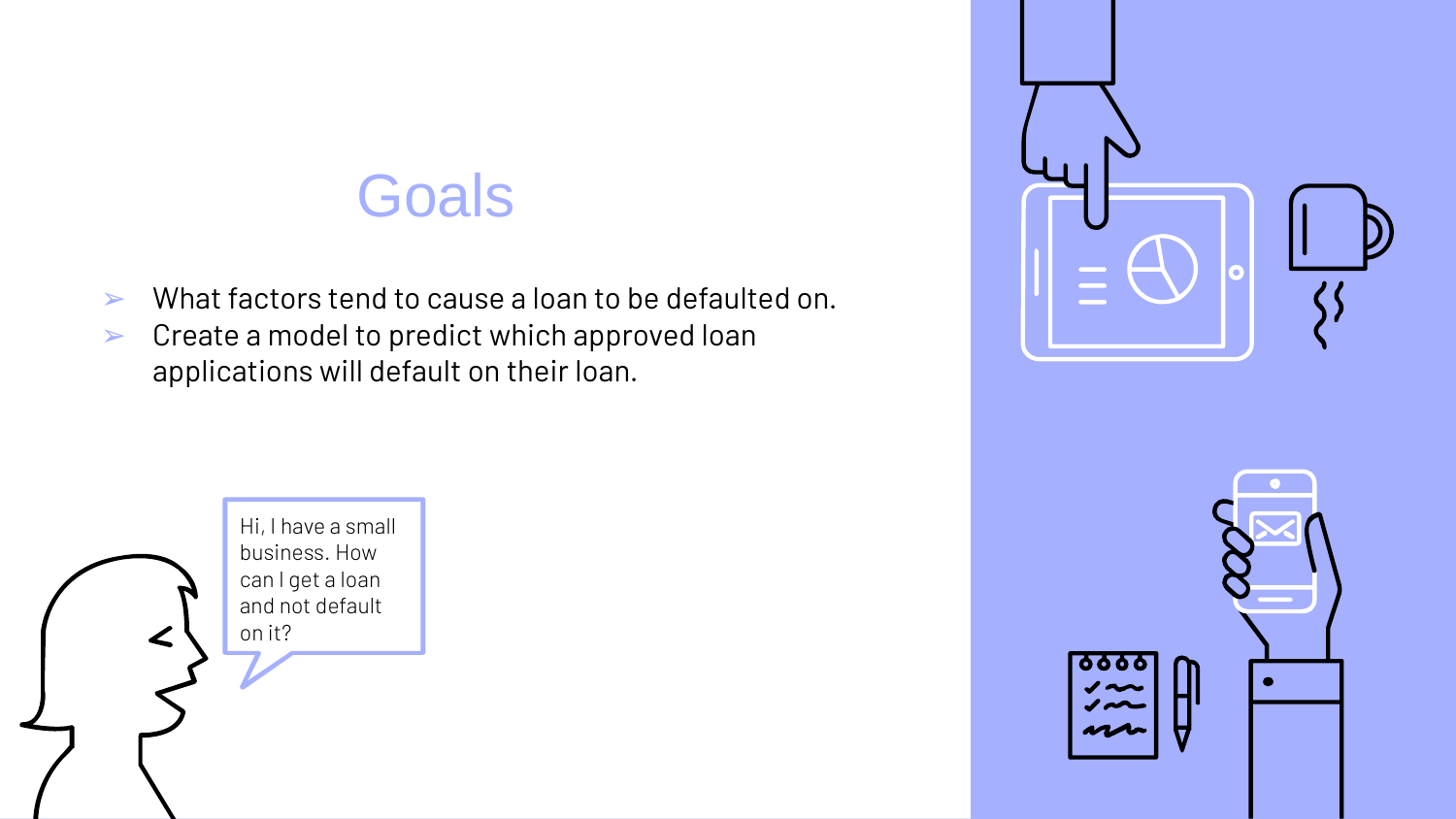

# Goals
What factors tend to cause a loan to be defaulted on.
Create a model to predict which approved loan applications will default on their loan.

Hi, I have a small business. How can I get a loan and not default on it?